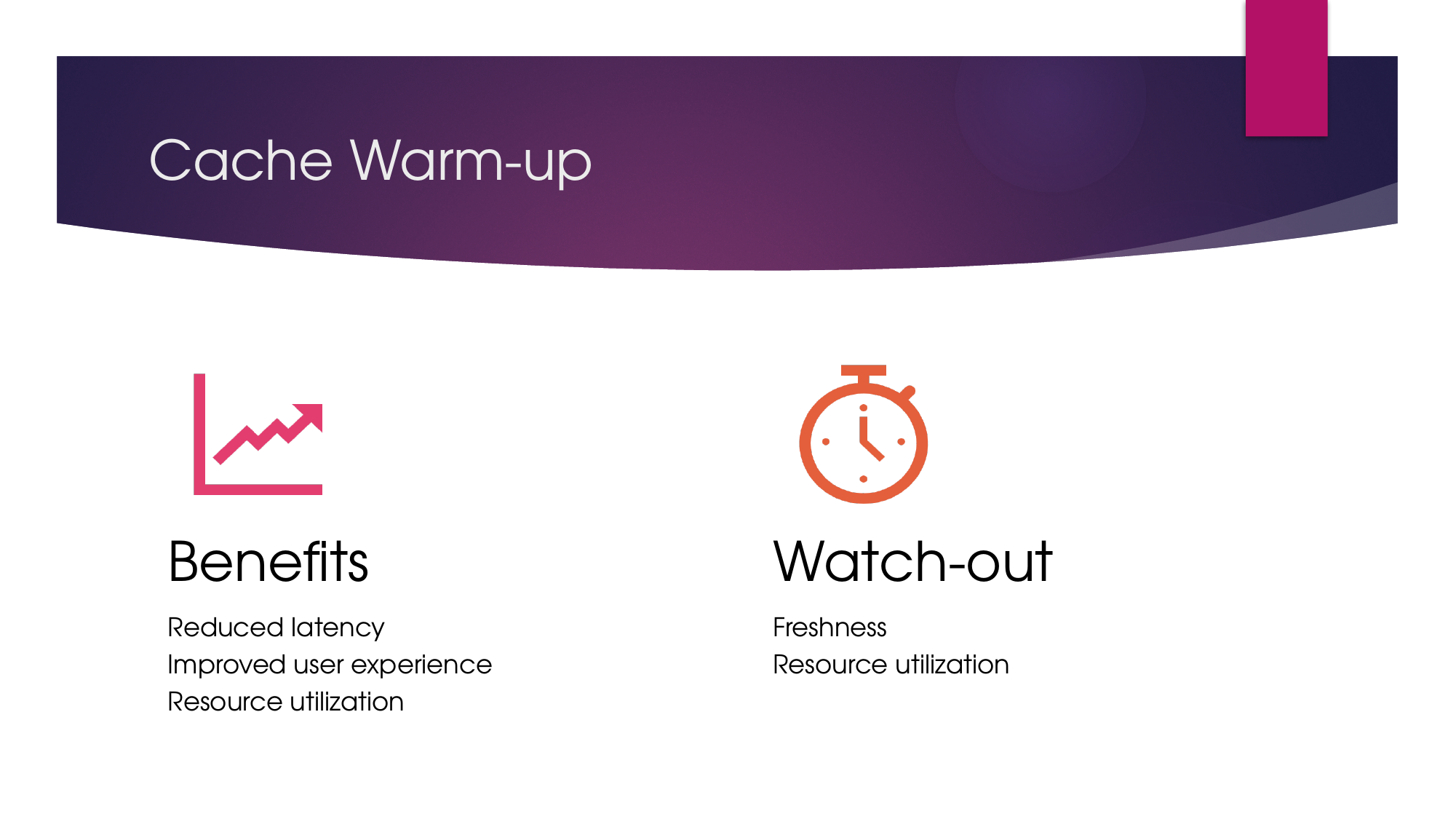

# Cache Warm-up
Benefits
Reduced latency
Improved user experience
Resource utilization
Watch-out
Freshness
Resource utilization